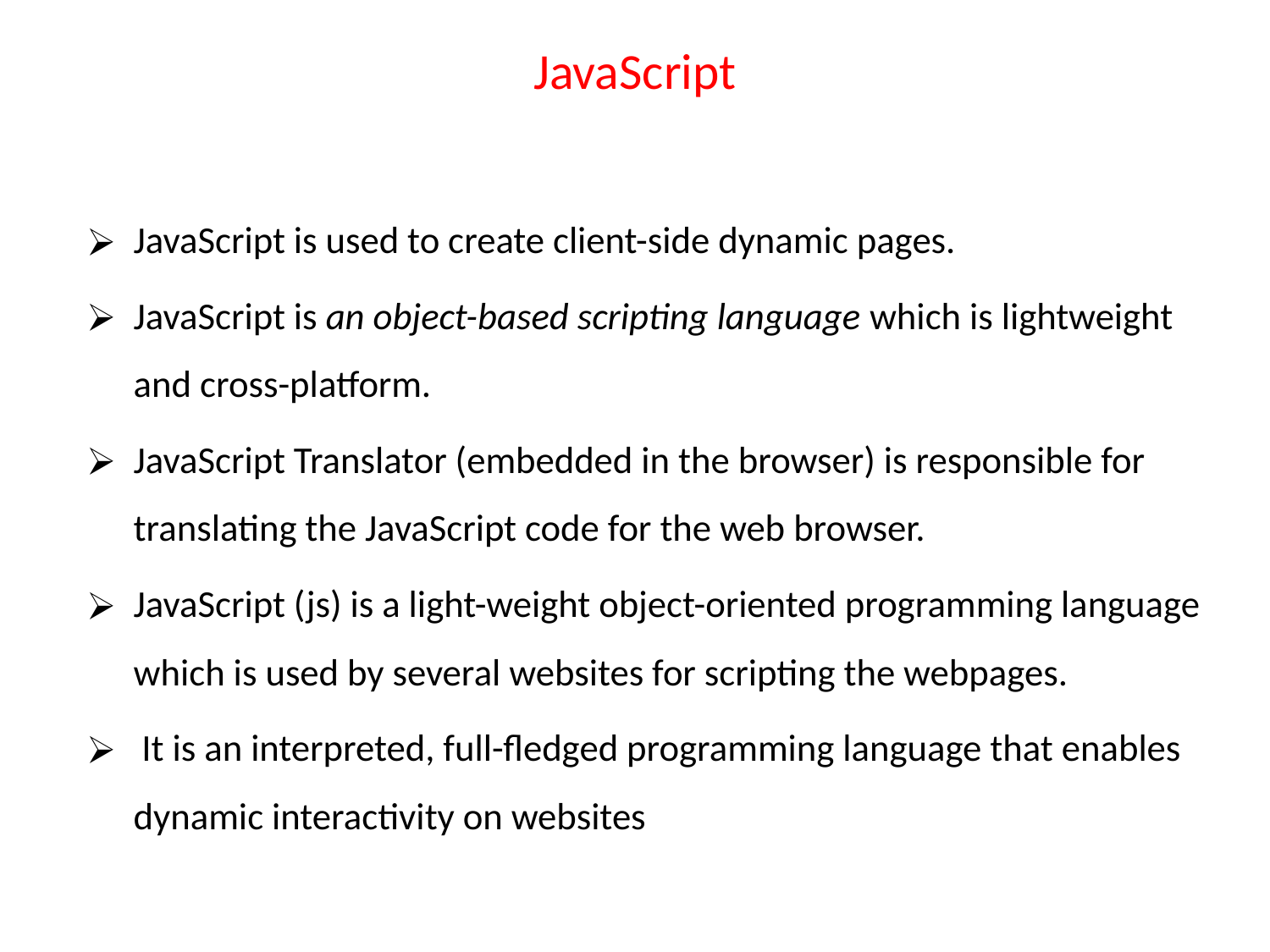

# JavaScript

JavaScript is used to create client-side dynamic pages.
JavaScript is an object-based scripting language which is lightweight and cross-platform.
JavaScript Translator (embedded in the browser) is responsible for translating the JavaScript code for the web browser.
JavaScript (js) is a light-weight object-oriented programming language which is used by several websites for scripting the webpages.
 It is an interpreted, full-fledged programming language that enables dynamic interactivity on websites